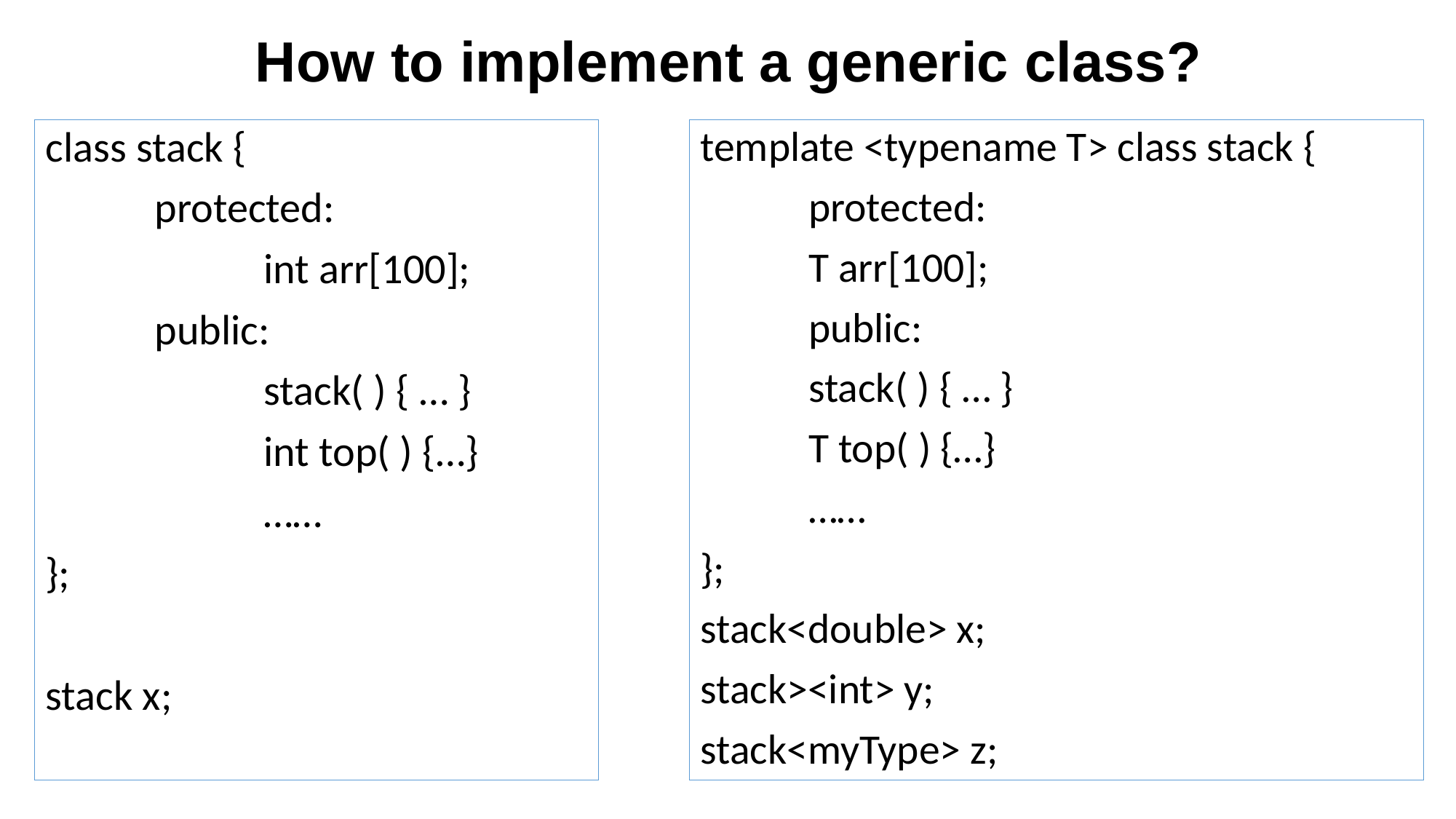

# How to implement a generic class?
class stack {
	protected:
		int arr[100];
	public:
		stack( ) { … }
		int top( ) {…}
		……
};

stack x;

template <typename T> class stack {
	protected:
		T arr[100];
	public:
		stack( ) { … }
		T top( ) {…}
		……
};
stack<double> x;
stack><int> y;
stack<myType> z;